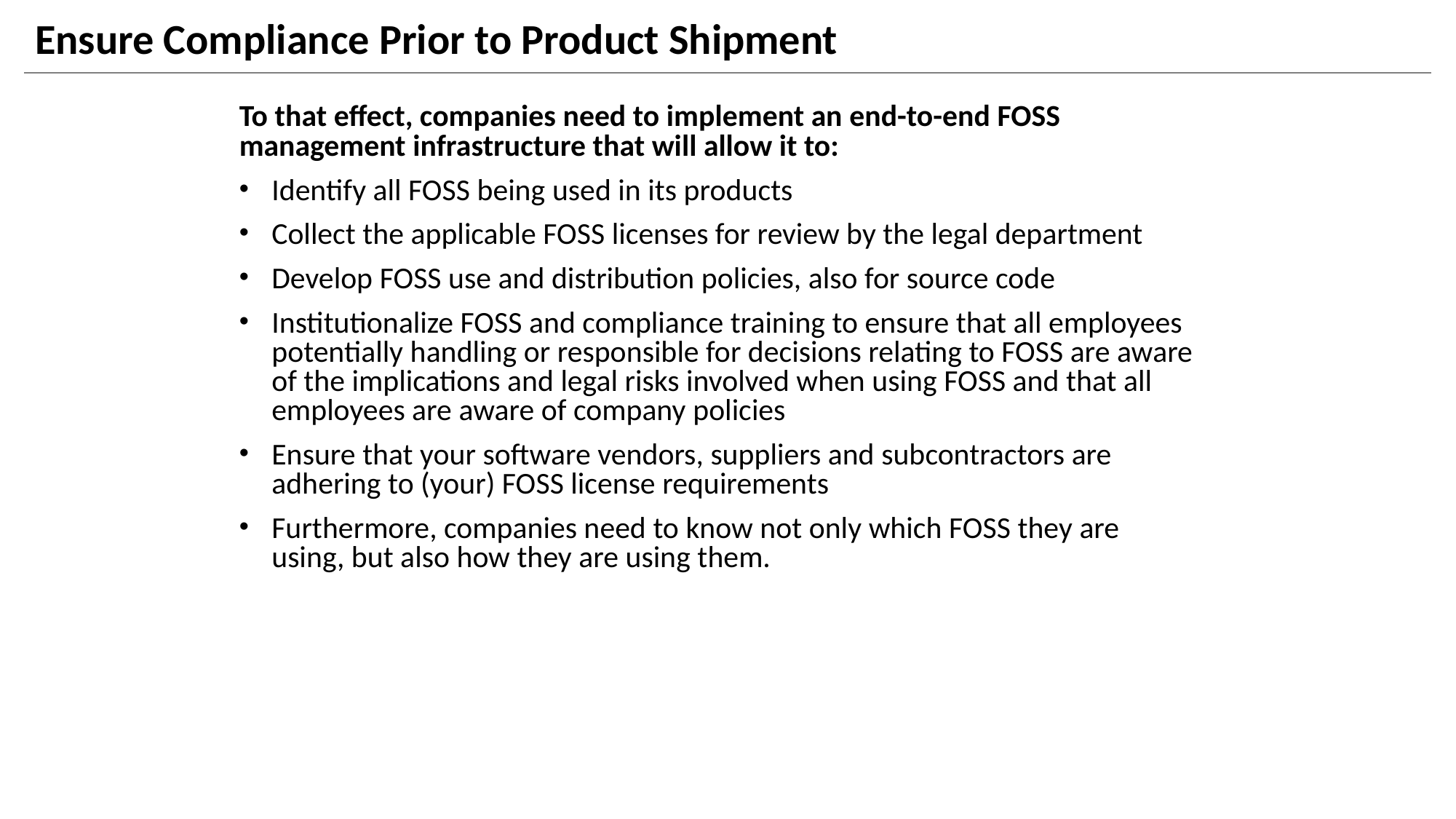

# Ensure Compliance Prior to Product Shipment
To that effect, companies need to implement an end-to-end FOSS management infrastructure that will allow it to:
Identify all FOSS being used in its products
Collect the applicable FOSS licenses for review by the legal department
Develop FOSS use and distribution policies, also for source code
Institutionalize FOSS and compliance training to ensure that all employees potentially handling or responsible for decisions relating to FOSS are aware of the implications and legal risks involved when using FOSS and that all employees are aware of company policies
Ensure that your software vendors, suppliers and subcontractors are adhering to (your) FOSS license requirements
Furthermore, companies need to know not only which FOSS they are using, but also how they are using them.